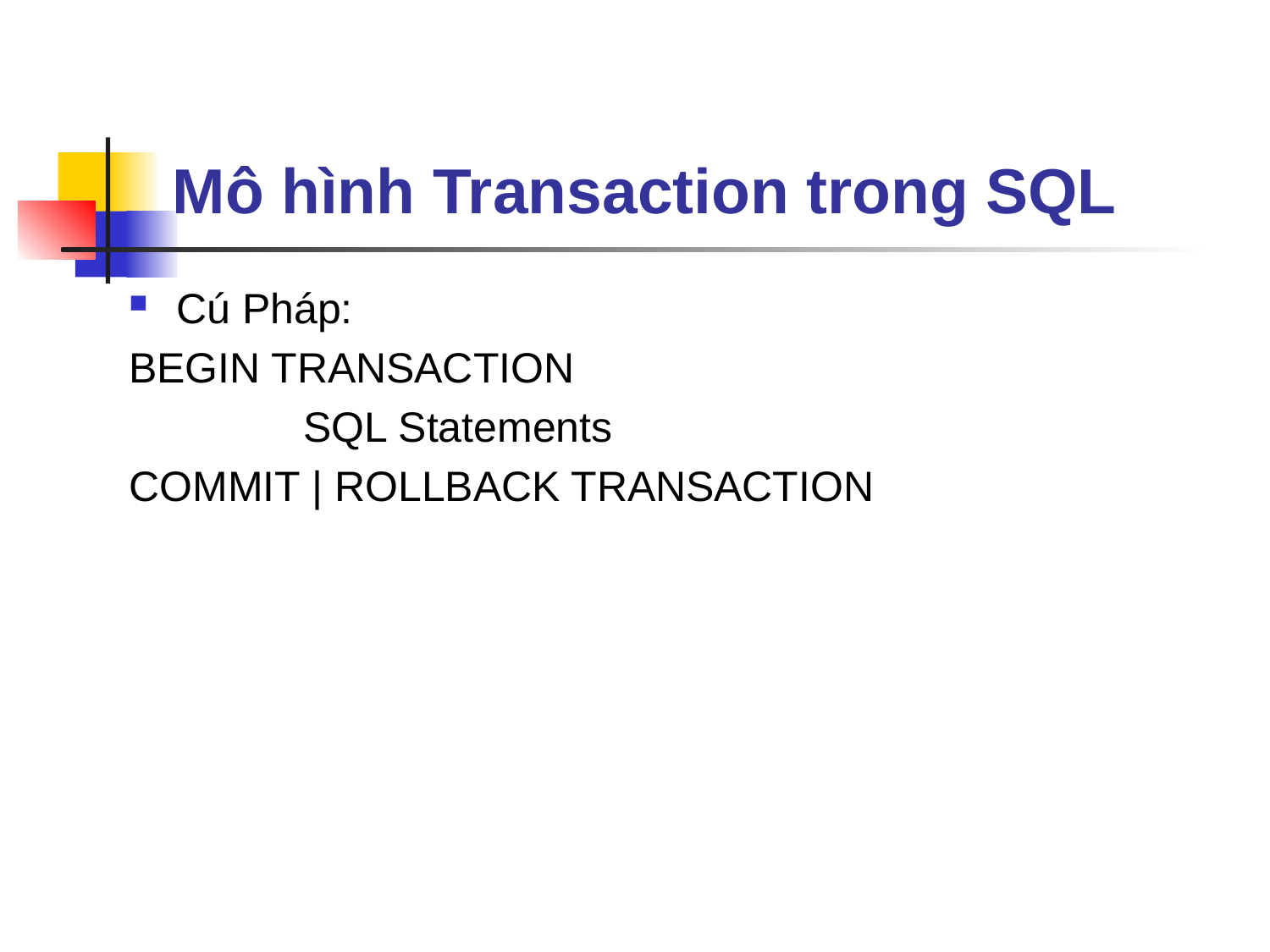

Mô hình Transaction trong SQL
Cú Pháp:
BEGIN TRANSACTION
  		SQL Statements
COMMIT | ROLLBACK TRANSACTION